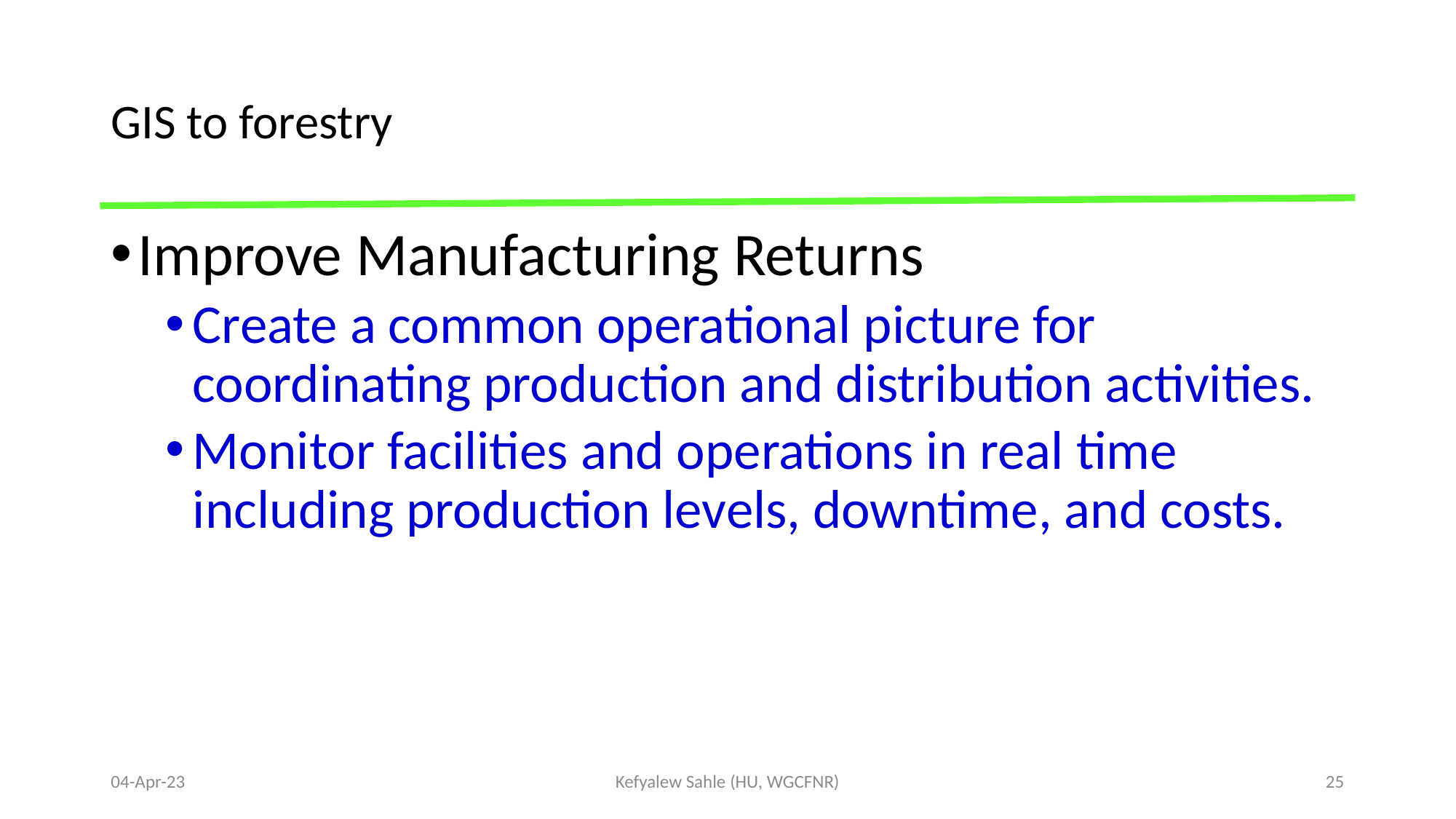

# GIS to forestry
Improve Manufacturing Returns
Create a common operational picture for coordinating production and distribution activities.
Monitor facilities and operations in real time including production levels, downtime, and costs.

04-Apr-23
Kefyalew Sahle (HU, WGCFNR)
25